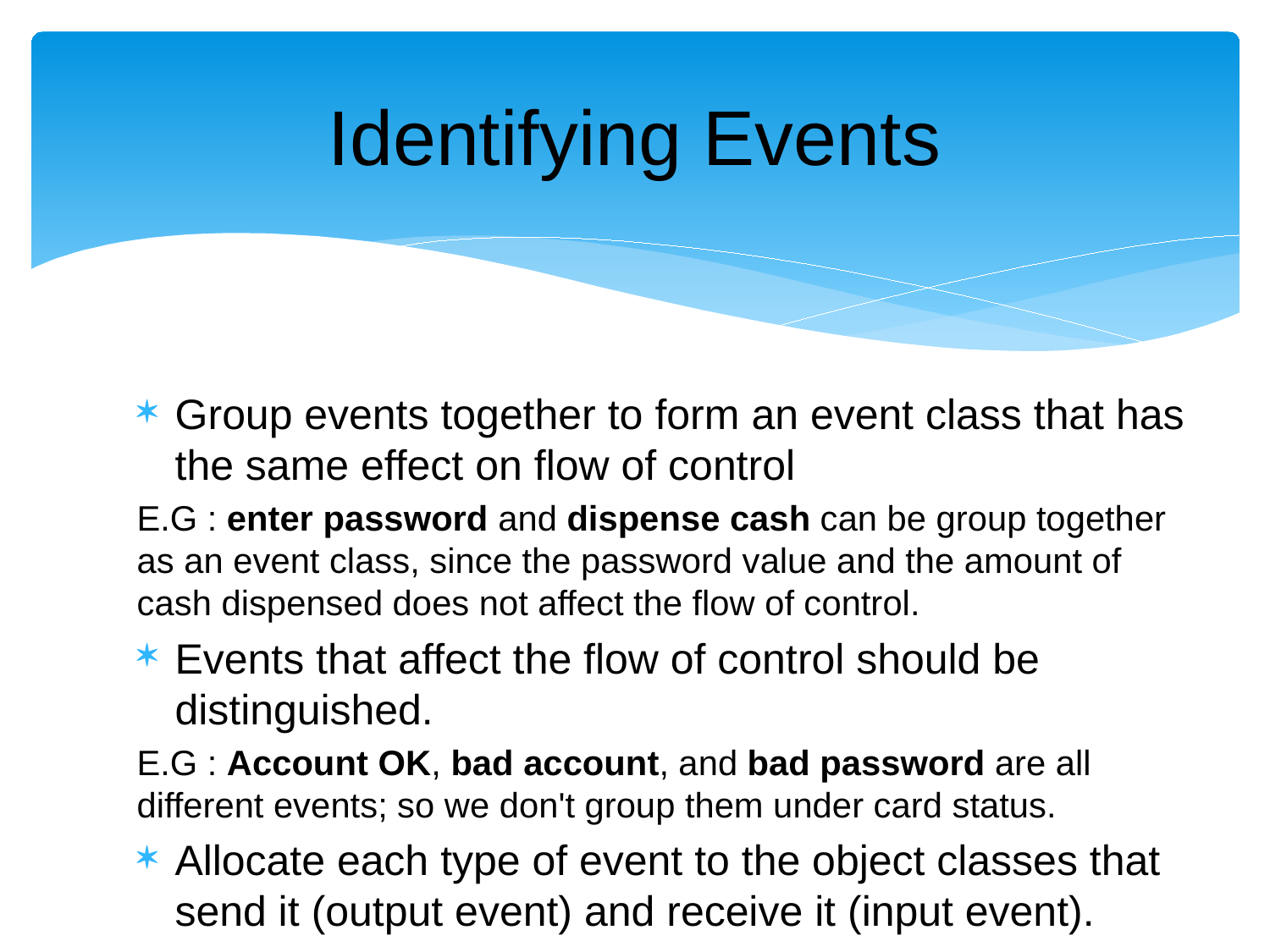

# Identifying Events
Group events together to form an event class that has the same effect on flow of control
E.G : enter password and dispense cash can be group together as an event class, since the password value and the amount of cash dispensed does not affect the flow of control.
Events that affect the flow of control should be distinguished.
E.G : Account OK, bad account, and bad password are all different events; so we don't group them under card status.
Allocate each type of event to the object classes that send it (output event) and receive it (input event).